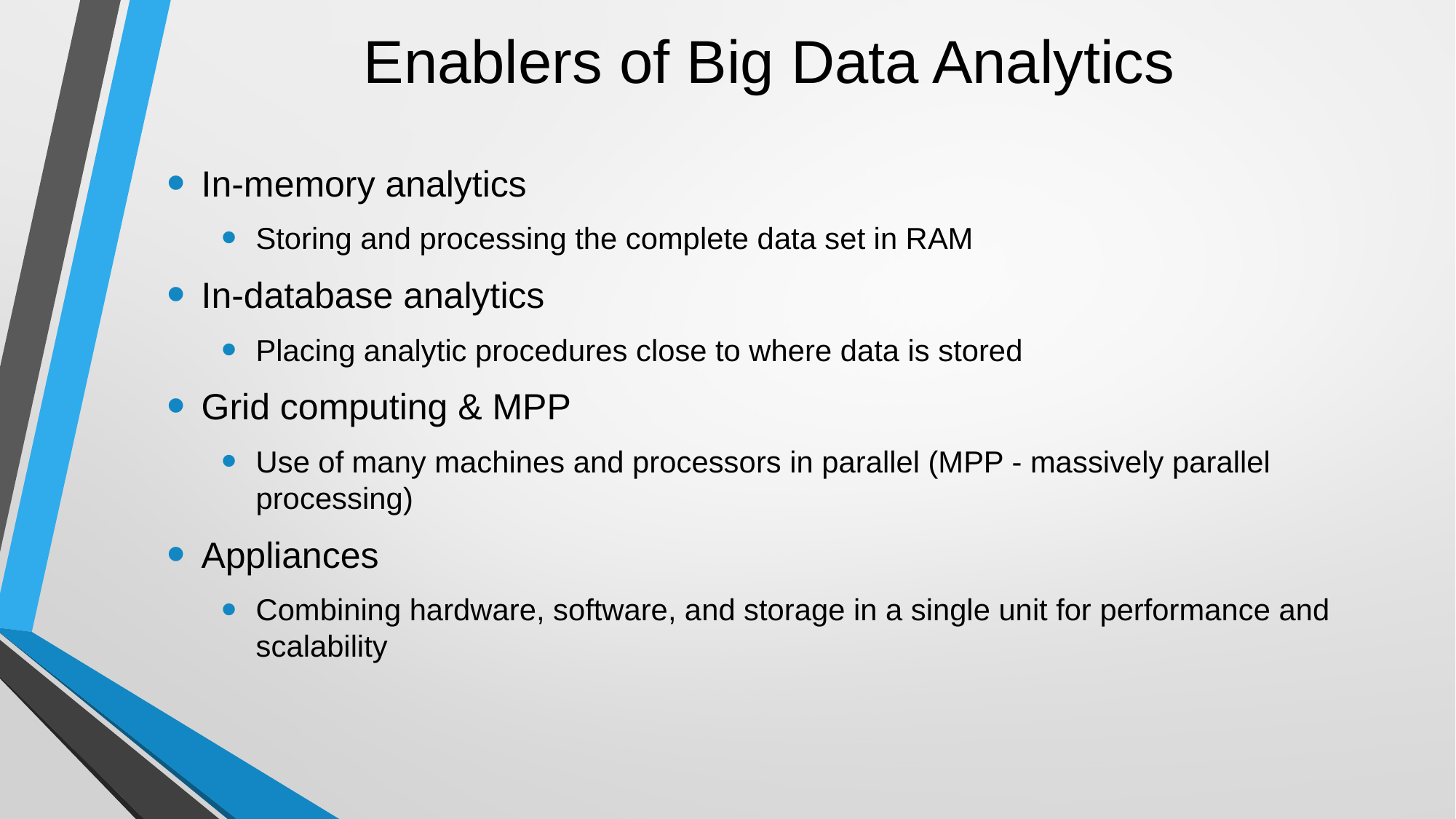

# Enablers of Big Data Analytics
In-memory analytics
Storing and processing the complete data set in RAM
In-database analytics
Placing analytic procedures close to where data is stored
Grid computing & MPP
Use of many machines and processors in parallel (MPP - massively parallel processing)
Appliances
Combining hardware, software, and storage in a single unit for performance and scalability